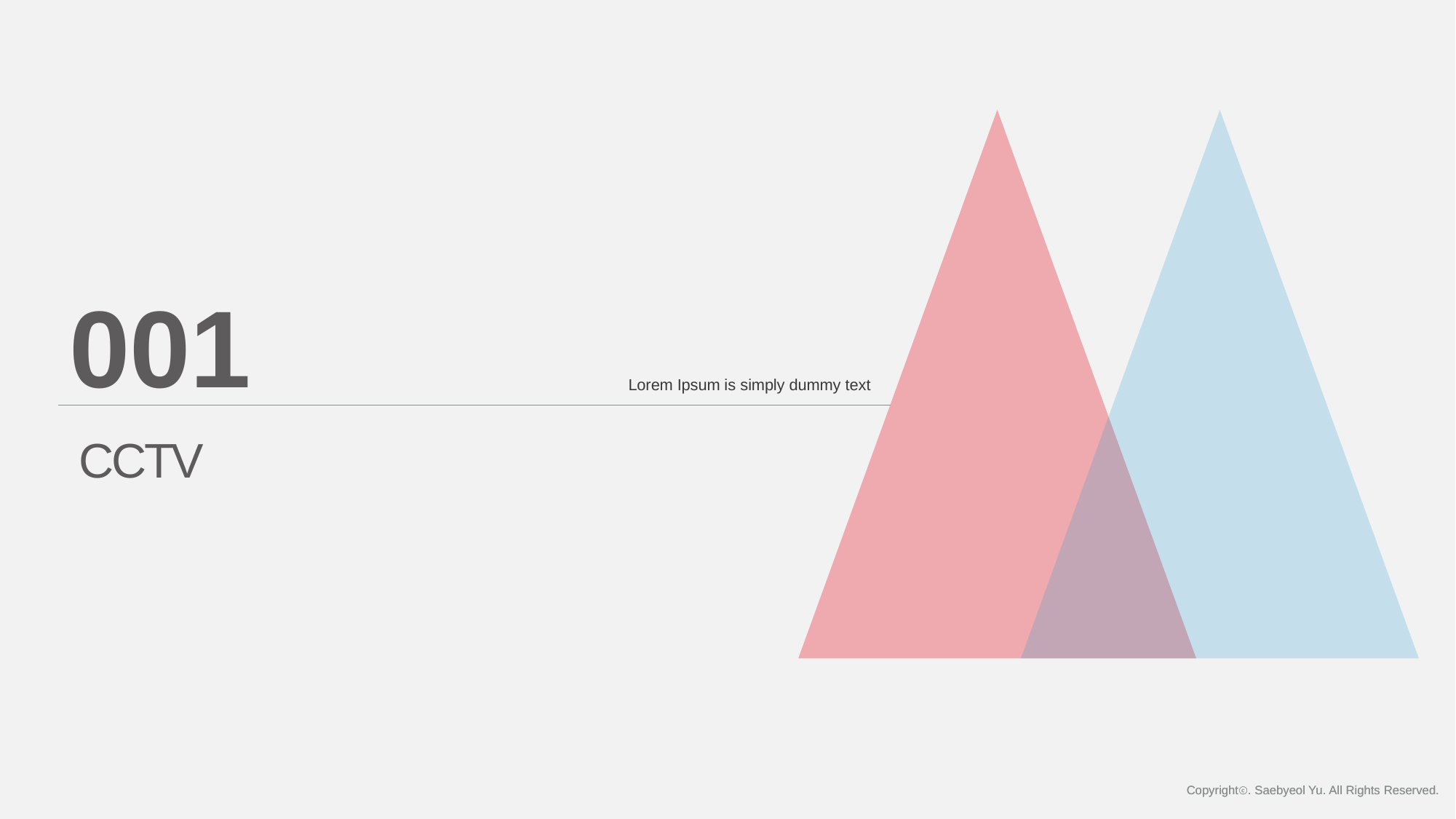

001
Lorem Ipsum is simply dummy text
CCTV
Copyrightⓒ. Saebyeol Yu. All Rights Reserved.